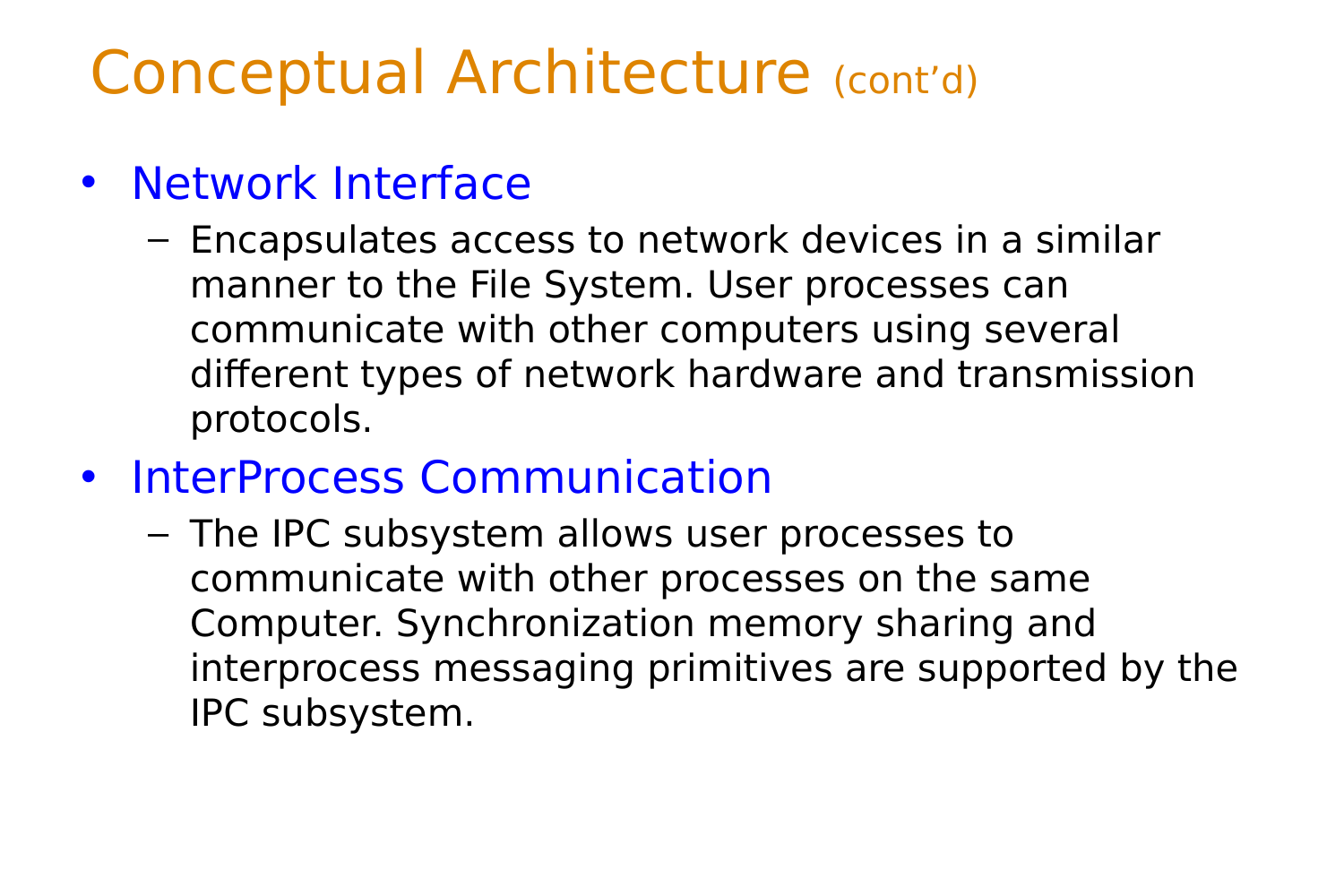

# Conceptual Architecture (cont’d)
Network Interface
Encapsulates access to network devices in a similar manner to the File System. User processes can communicate with other computers using several different types of network hardware and transmission protocols.
InterProcess Communication
The IPC subsystem allows user processes to communicate with other processes on the same Computer. Synchronization memory sharing and interprocess messaging primitives are supported by the IPC subsystem.